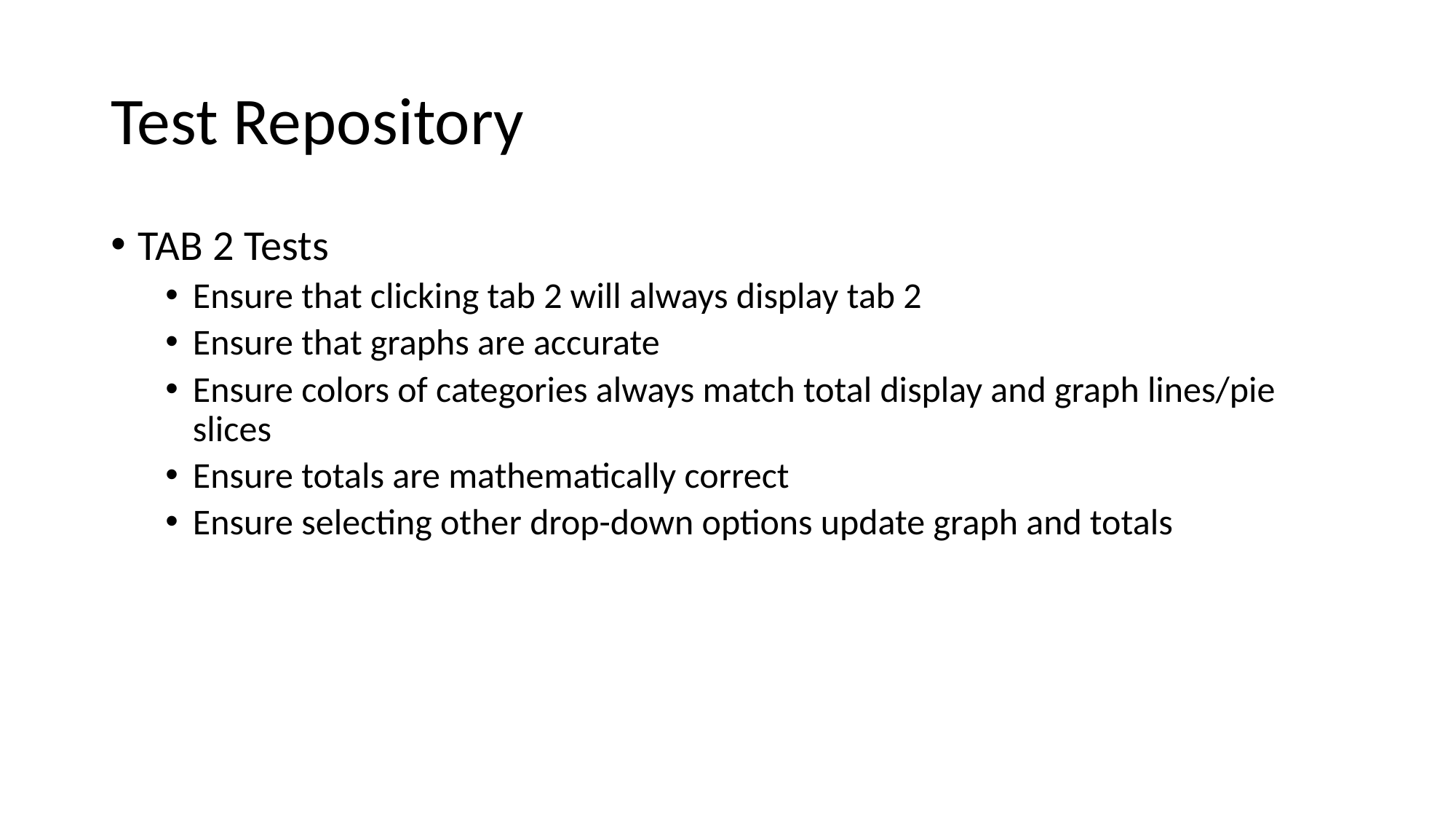

# Test Repository
TAB 2 Tests
Ensure that clicking tab 2 will always display tab 2
Ensure that graphs are accurate
Ensure colors of categories always match total display and graph lines/pie slices
Ensure totals are mathematically correct
Ensure selecting other drop-down options update graph and totals